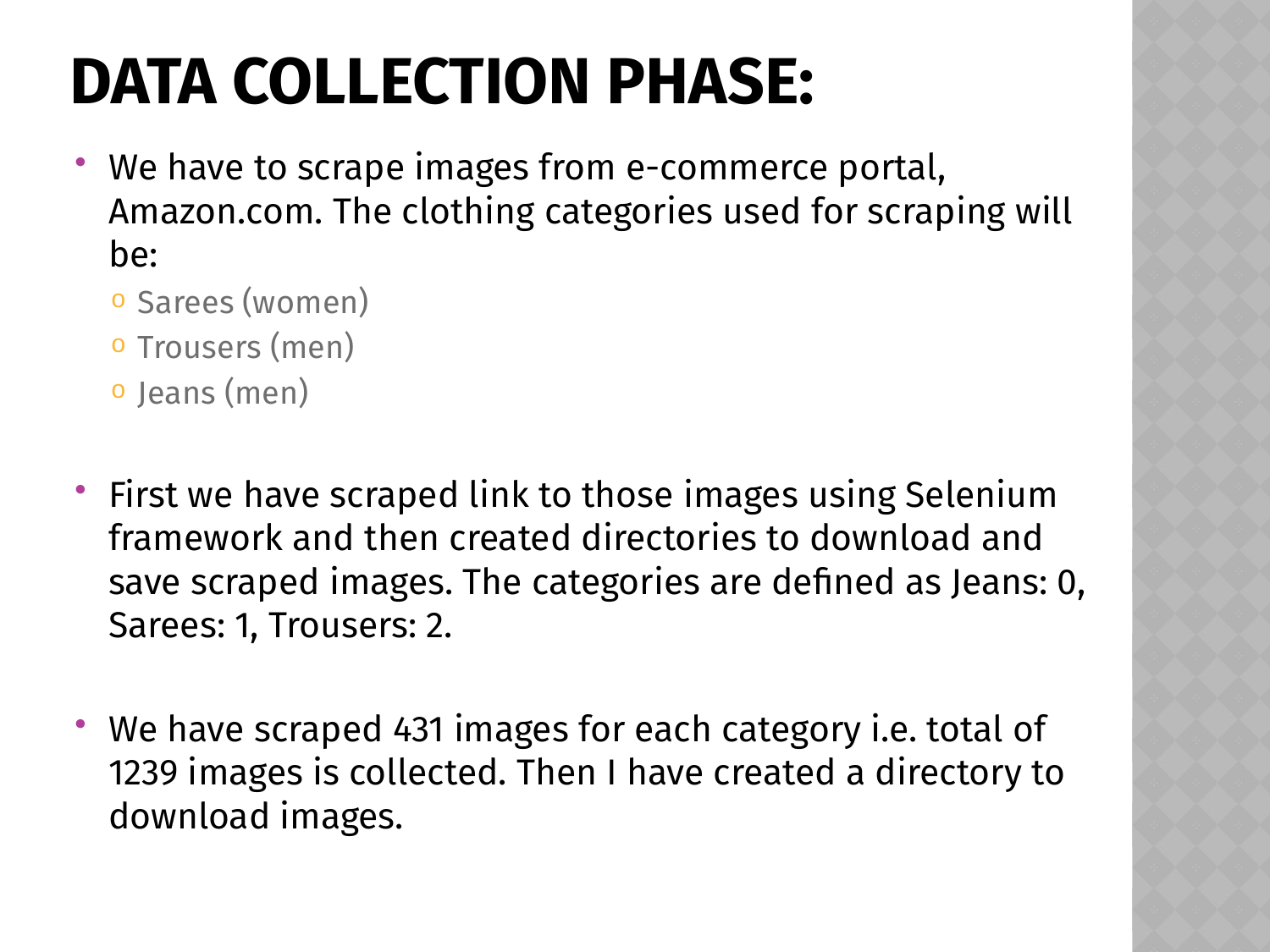

# Data Collection Phase:
We have to scrape images from e-commerce portal, Amazon.com. The clothing categories used for scraping will be:
Sarees (women)
Trousers (men)
Jeans (men)

First we have scraped link to those images using Selenium framework and then created directories to download and save scraped images. The categories are defined as Jeans: 0, Sarees: 1, Trousers: 2.

We have scraped 431 images for each category i.e. total of 1239 images is collected. Then I have created a directory to download images.